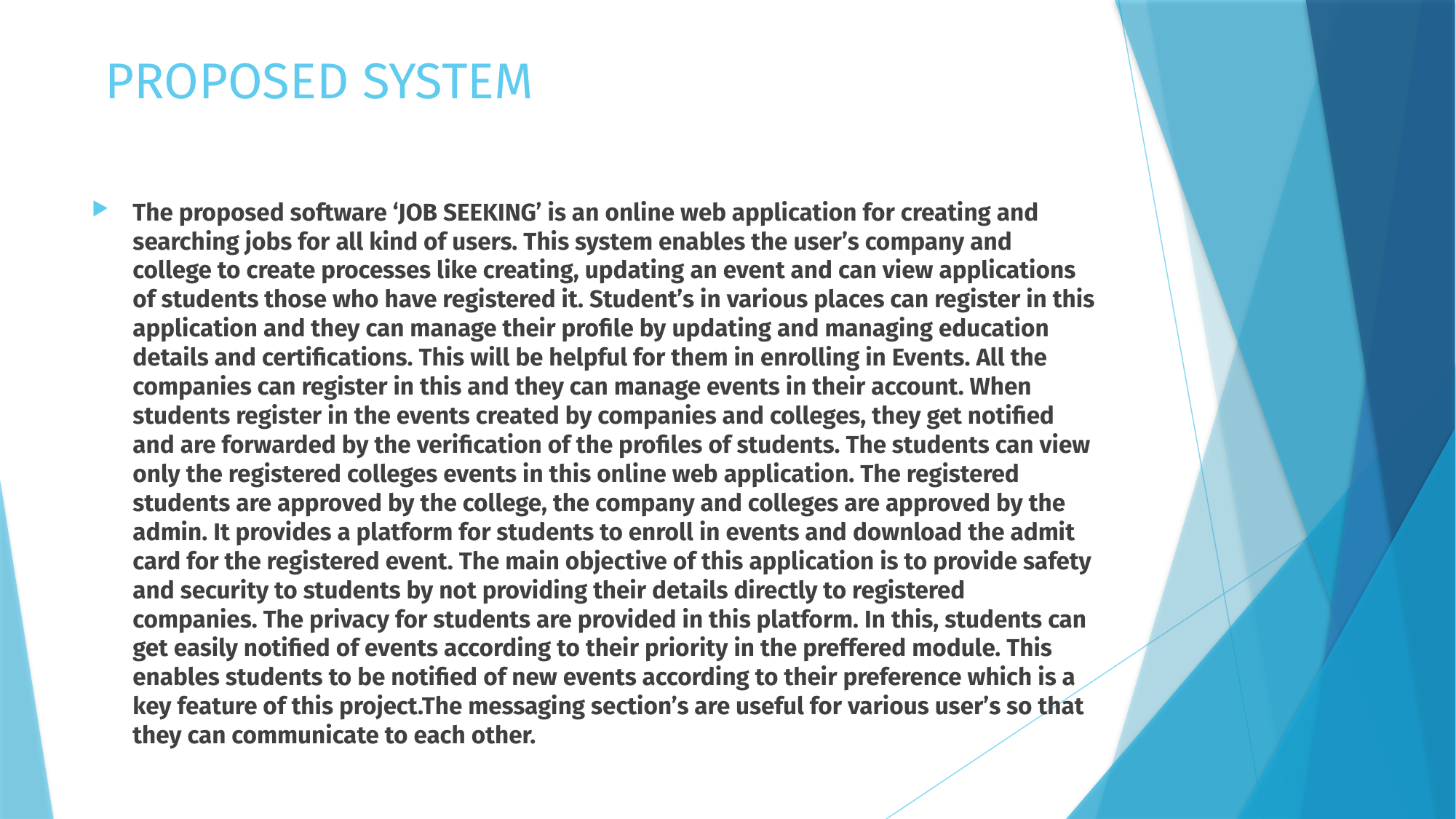

# PROPOSED SYSTEM

The proposed software ‘JOB SEEKING’ is an online web application for creating and searching jobs for all kind of users. This system enables the user’s company and college to create processes like creating, updating an event and can view applications of students those who have registered it. Student’s in various places can register in this application and they can manage their profile by updating and managing education details and certifications. This will be helpful for them in enrolling in Events. All the companies can register in this and they can manage events in their account. When students register in the events created by companies and colleges, they get notified and are forwarded by the verification of the profiles of students. The students can view only the registered colleges events in this online web application. The registered students are approved by the college, the company and colleges are approved by the admin. It provides a platform for students to enroll in events and download the admit card for the registered event. The main objective of this application is to provide safety and security to students by not providing their details directly to registered companies. The privacy for students are provided in this platform. In this, students can get easily notified of events according to their priority in the preffered module. This enables students to be notified of new events according to their preference which is a key feature of this project.The messaging section’s are useful for various user’s so that they can communicate to each other.